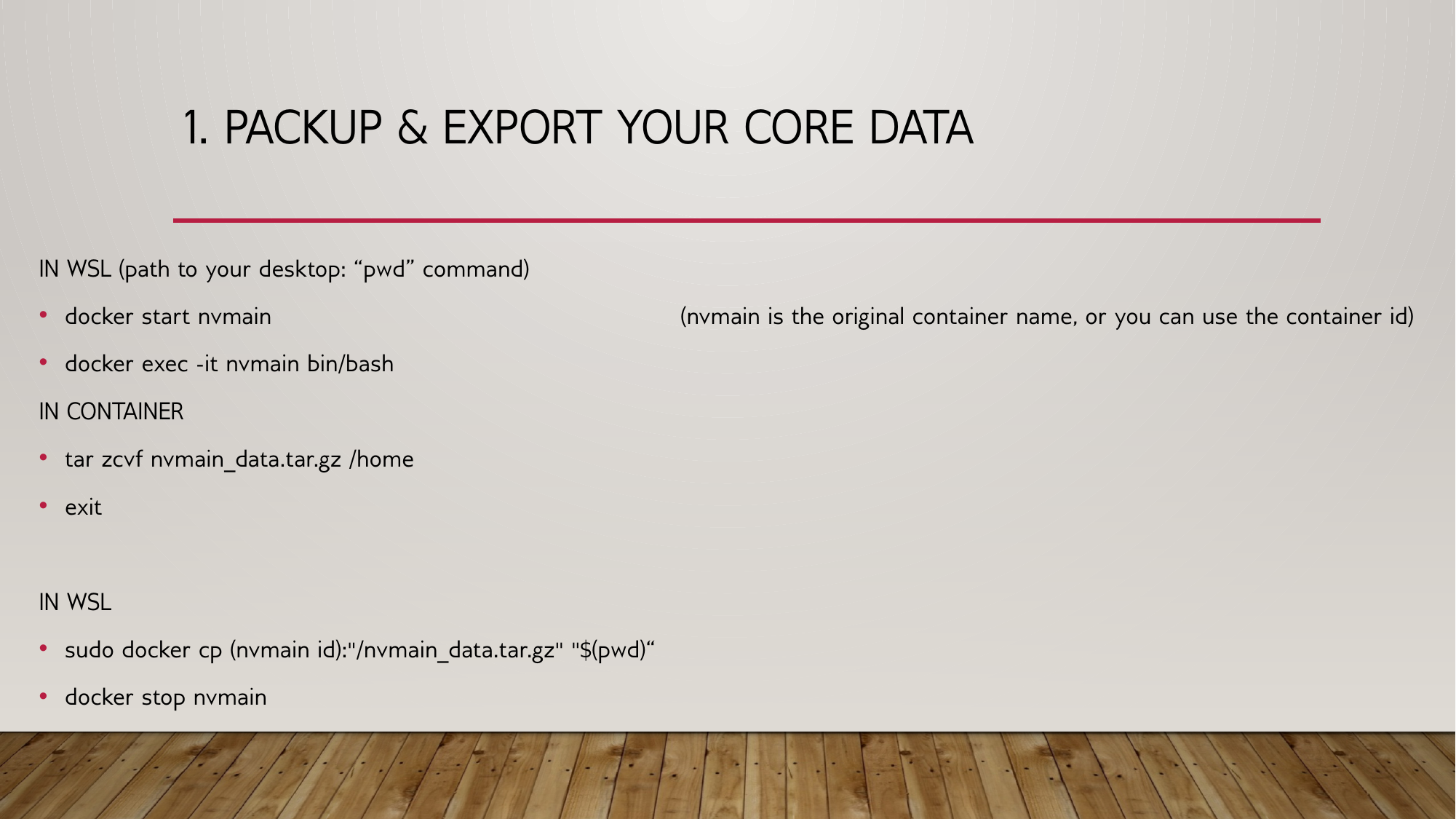

# 1. PACKUP & EXPORT YOUR CORE DATA
IN WSL (path to your desktop: “pwd” command)
docker start nvmain                                                       (nvmain is the original container name, or you can use the container id)
docker exec -it nvmain bin/bash
IN CONTAINER
tar zcvf nvmain_data.tar.gz /home
exit

IN WSL
sudo docker cp (nvmain id):"/nvmain_data.tar.gz" "$(pwd)“
docker stop nvmain